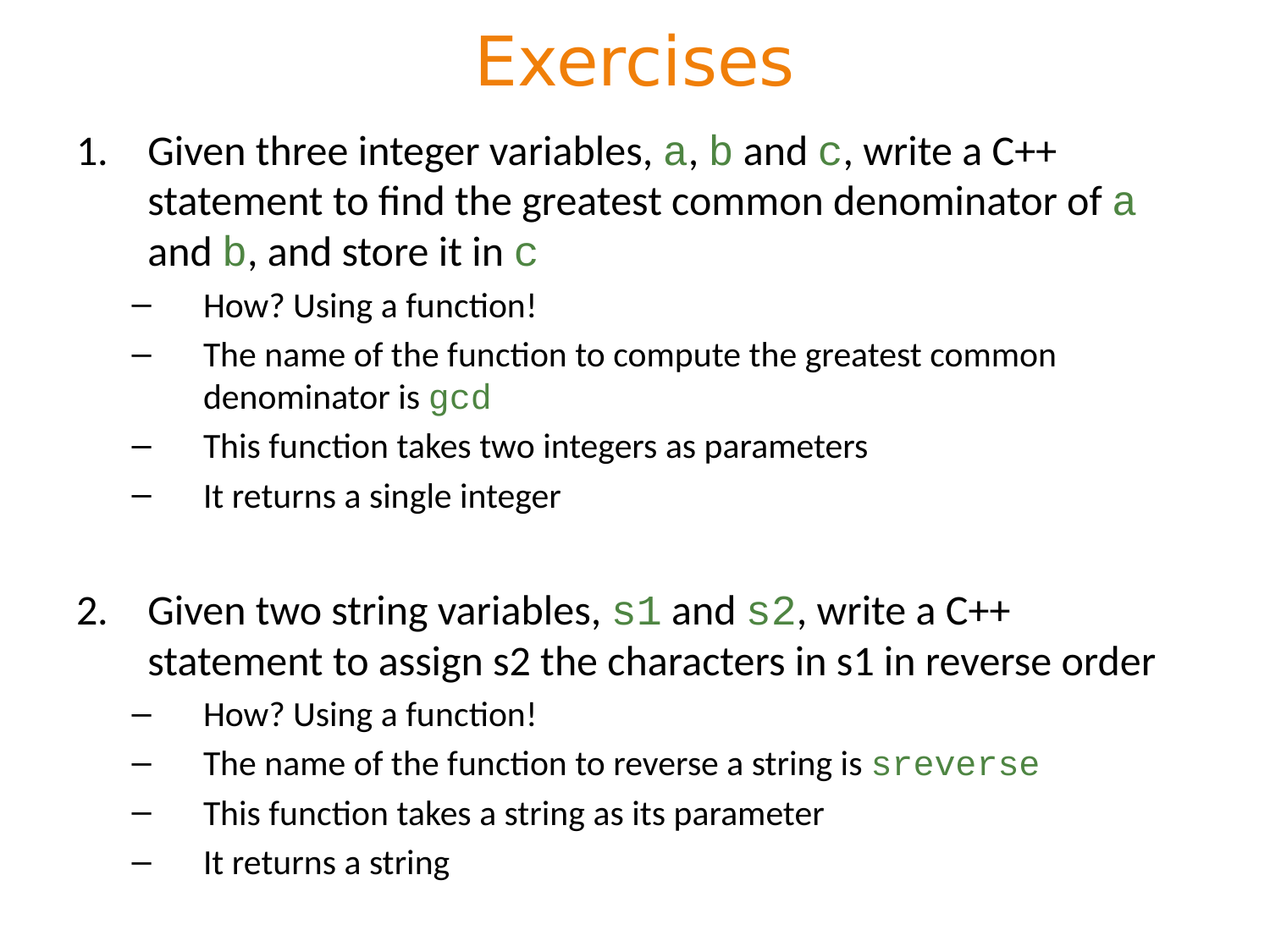

# Exercises
Given three integer variables, a, b and c, write a C++ statement to find the greatest common denominator of a and b, and store it in c
How? Using a function!
The name of the function to compute the greatest common denominator is gcd
This function takes two integers as parameters
It returns a single integer

Given two string variables, s1 and s2, write a C++ statement to assign s2 the characters in s1 in reverse order
How? Using a function!
The name of the function to reverse a string is sreverse
This function takes a string as its parameter
It returns a string